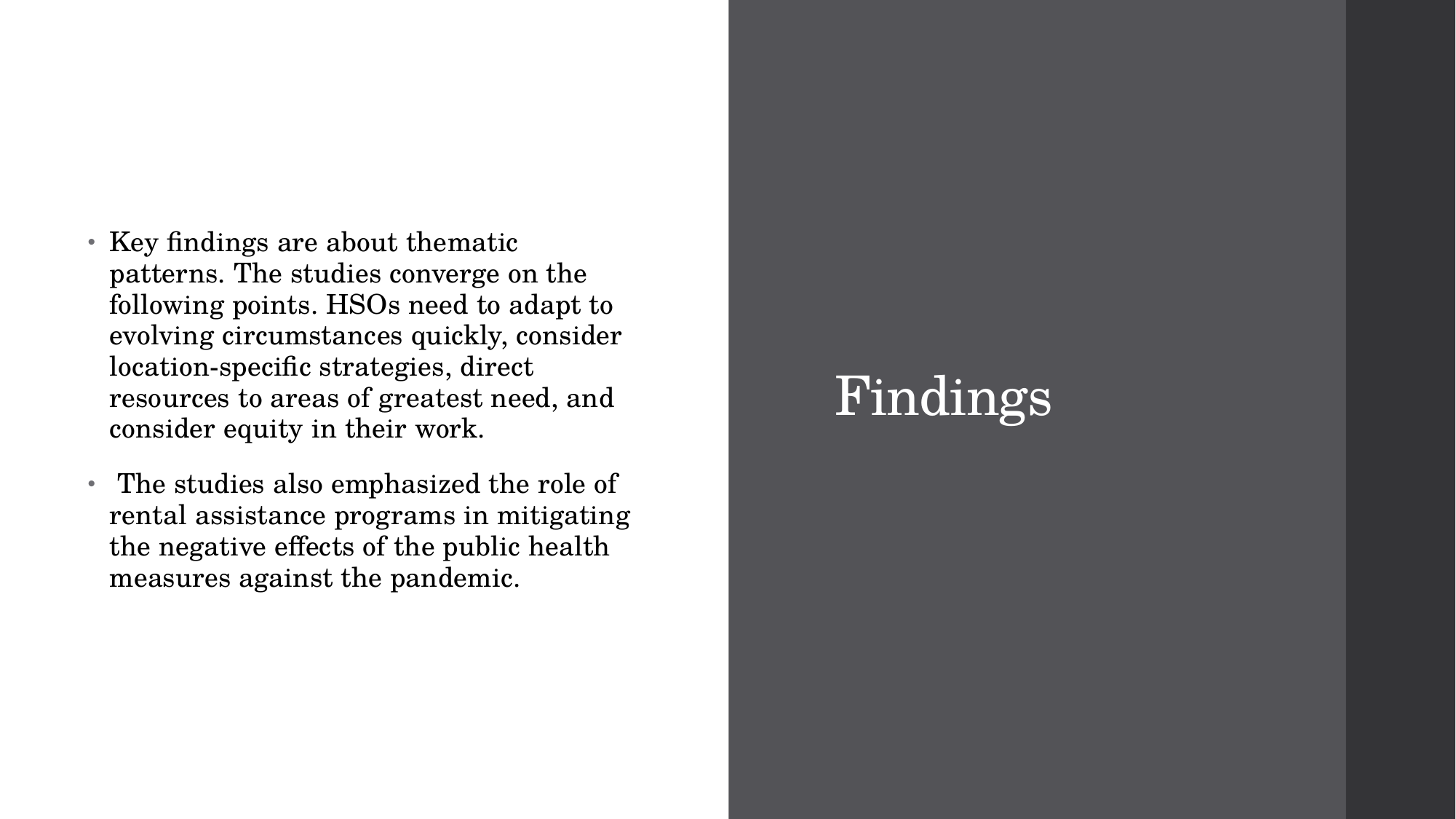

# Findings
Key findings are about thematic patterns. The studies converge on the following points. HSOs need to adapt to evolving circumstances quickly, consider location-specific strategies, direct resources to areas of greatest need, and consider equity in their work.
 The studies also emphasized the role of rental assistance programs in mitigating the negative effects of the public health measures against the pandemic.